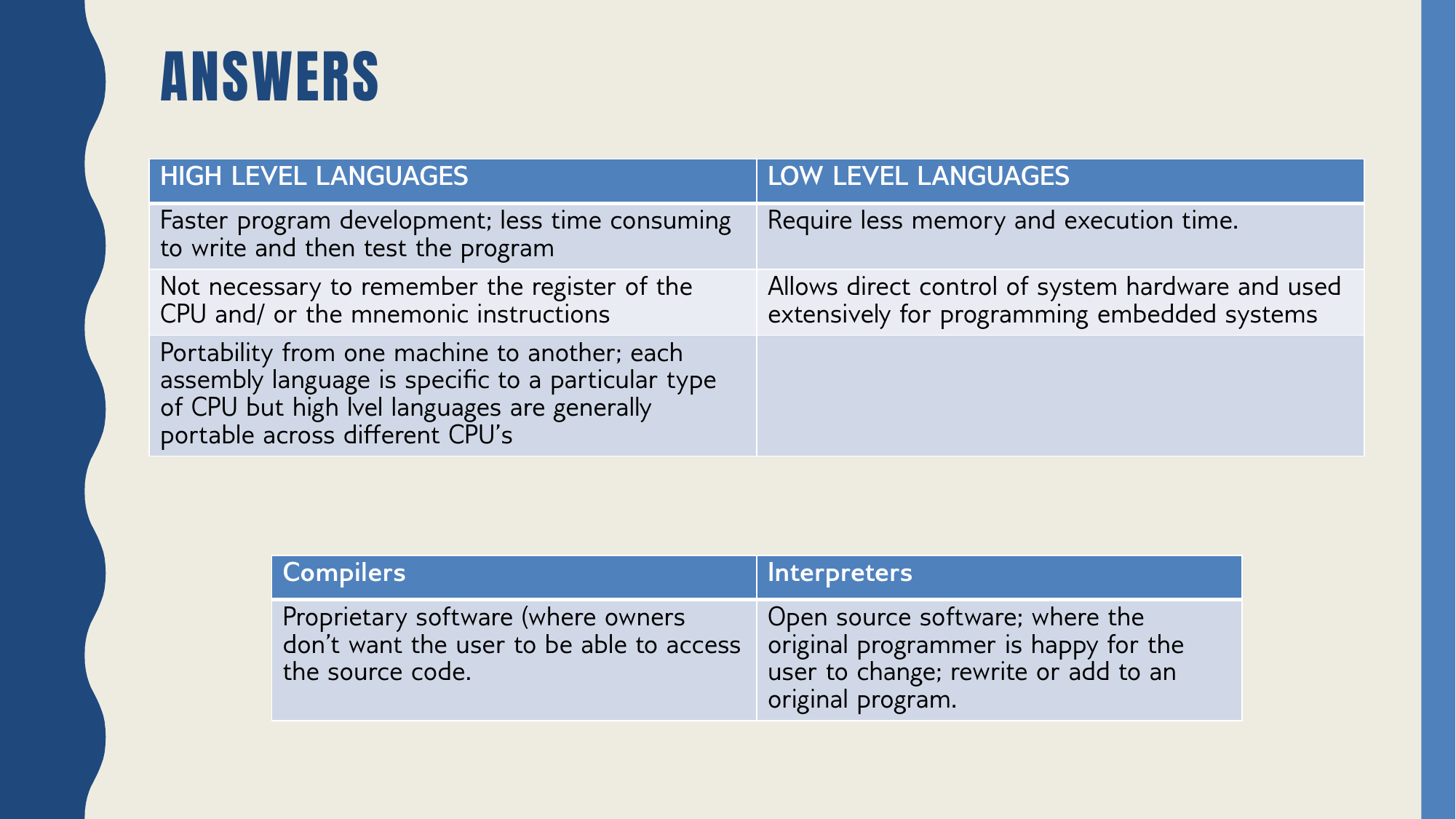

# Answers
| HIGH LEVEL LANGUAGES | LOW LEVEL LANGUAGES |
| --- | --- |
| Faster program development; less time consuming to write and then test the program | Require less memory and execution time. |
| Not necessary to remember the register of the CPU and/ or the mnemonic instructions | Allows direct control of system hardware and used extensively for programming embedded systems |
| Portability from one machine to another; each assembly language is specific to a particular type of CPU but high lvel languages are generally portable across different CPU’s |  |
| Compilers | Interpreters |
| --- | --- |
| Proprietary software (where owners don’t want the user to be able to access the source code. | Open source software; where the original programmer is happy for the user to change; rewrite or add to an original program. |